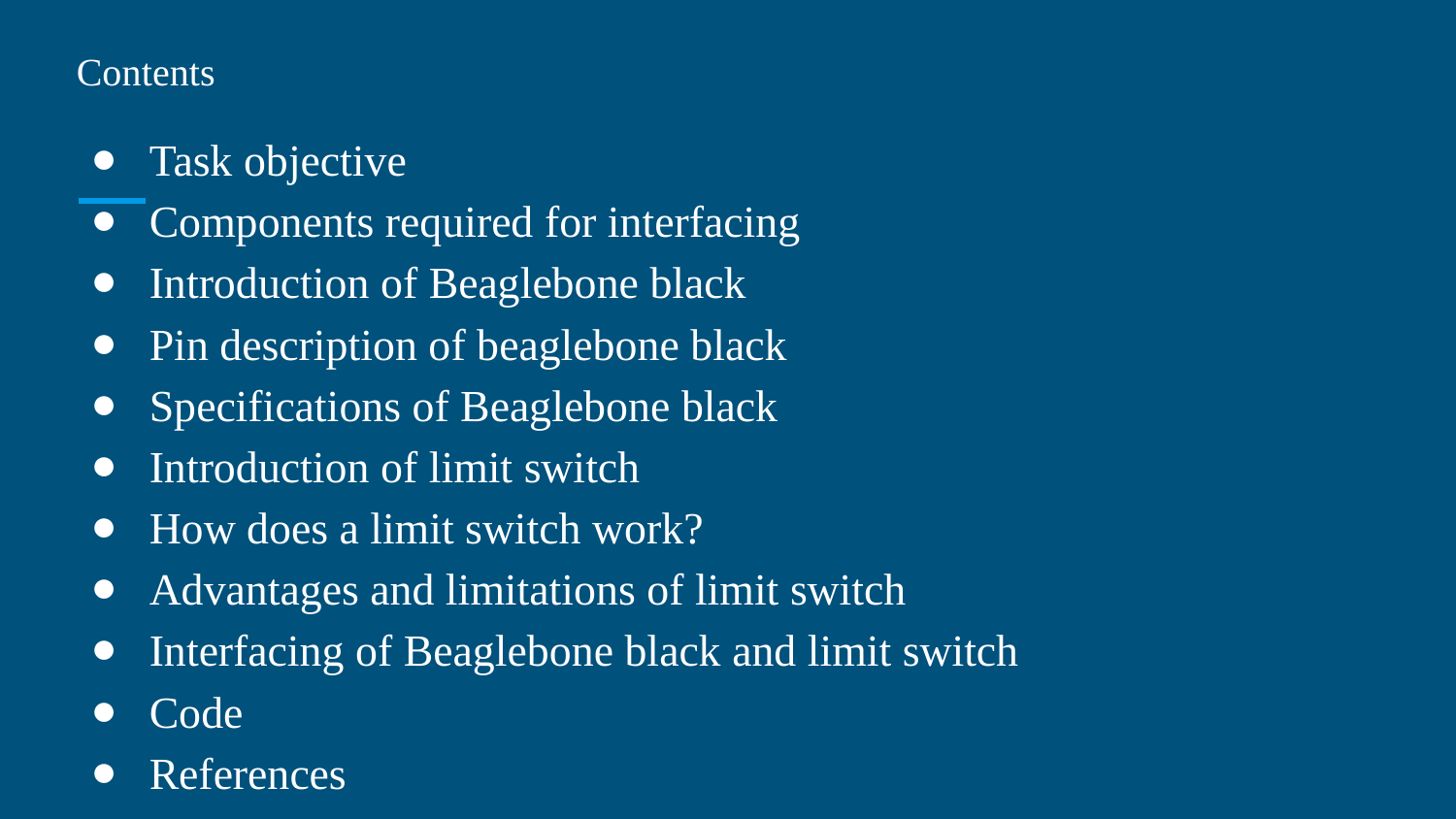

# Contents
Task objective
Components required for interfacing
Introduction of Beaglebone black
Pin description of beaglebone black
Specifications of Beaglebone black
Introduction of limit switch
How does a limit switch work?
Advantages and limitations of limit switch
Interfacing of Beaglebone black and limit switch
Code
References